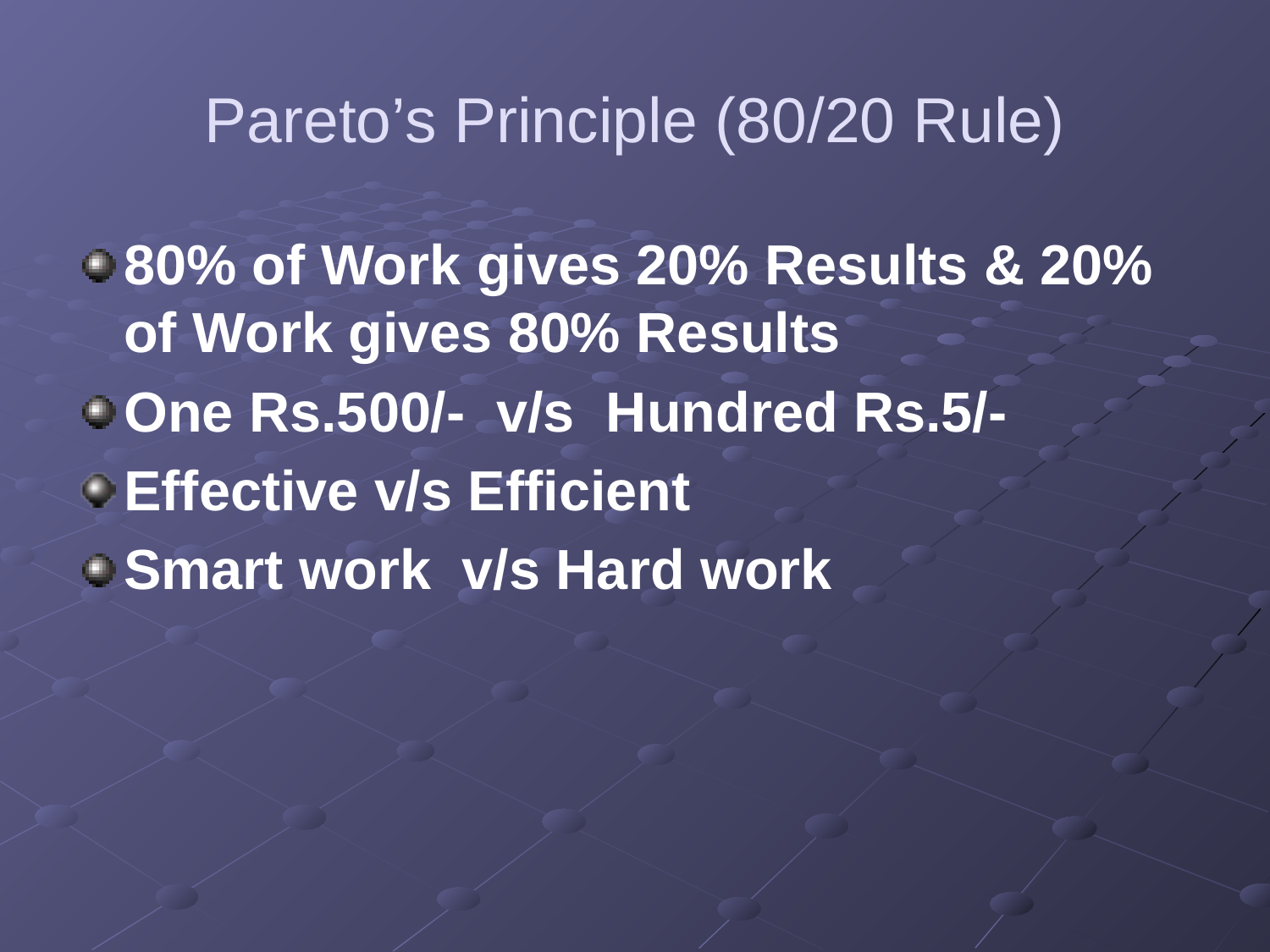

# Pareto’s Principle (80/20 Rule)
80% of Work gives 20% Results & 20% of Work gives 80% Results
One Rs.500/-  v/s  Hundred Rs.5/-
Effective v/s Efficient
Smart work  v/s Hard work